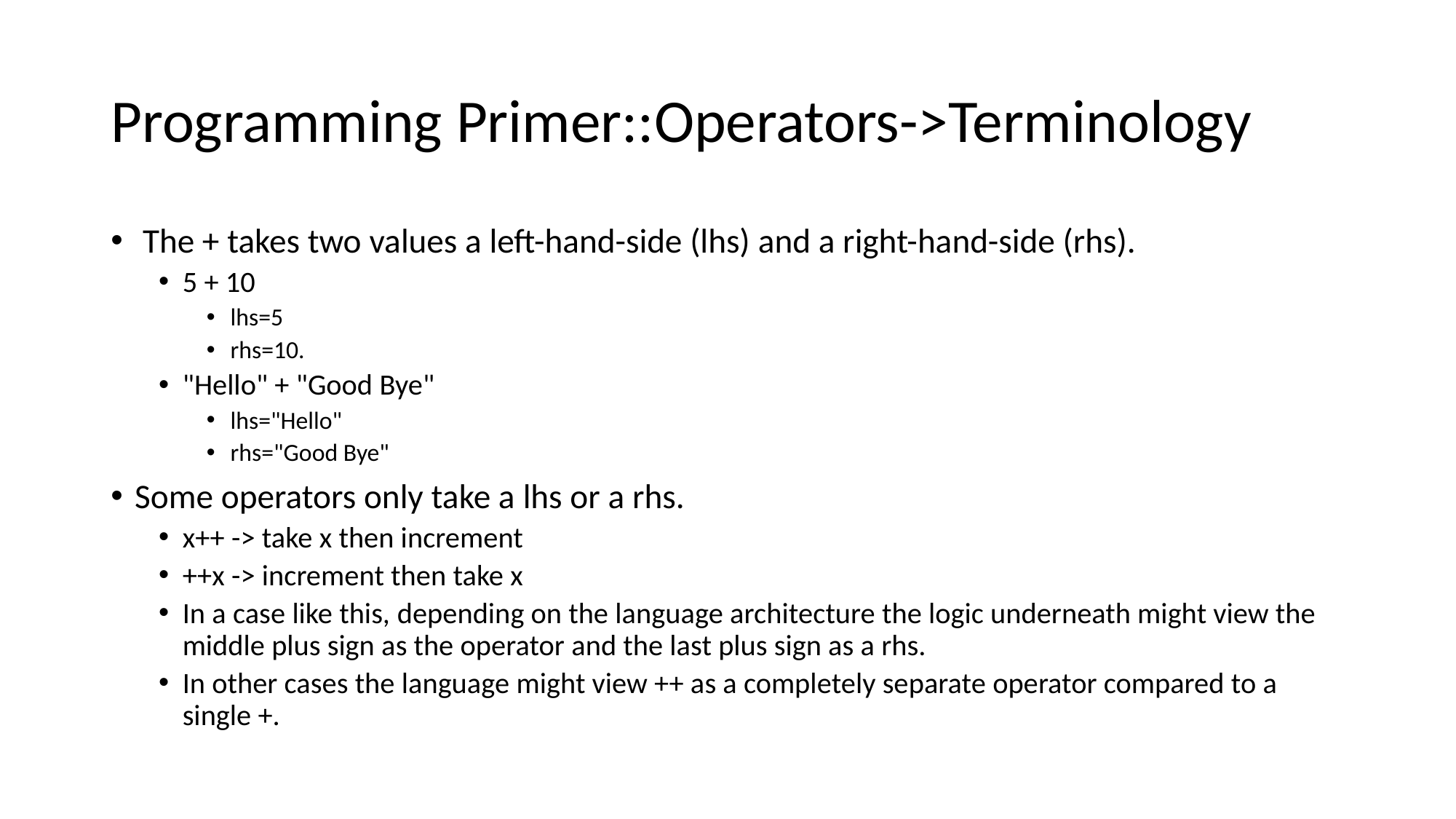

# Programming Primer::Operators->Terminology
 The + takes two values a left-hand-side (lhs) and a right-hand-side (rhs).
5 + 10
lhs=5
rhs=10.
"Hello" + "Good Bye"
lhs="Hello"
rhs="Good Bye"
Some operators only take a lhs or a rhs.
x++ -> take x then increment
++x -> increment then take x
In a case like this, depending on the language architecture the logic underneath might view the middle plus sign as the operator and the last plus sign as a rhs.
In other cases the language might view ++ as a completely separate operator compared to a single +.